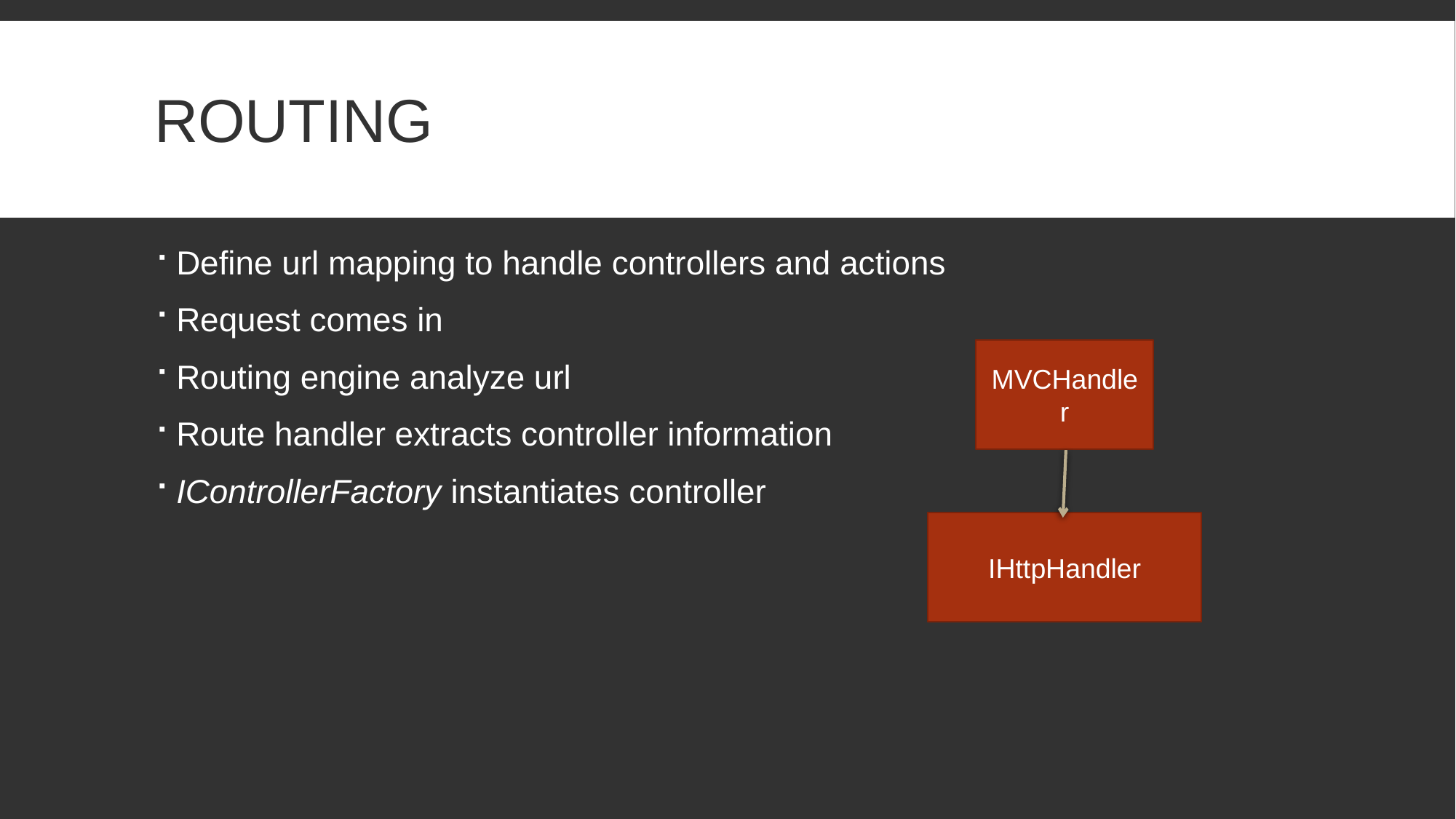

# Routing
Define url mapping to handle controllers and actions
Request comes in
Routing engine analyze url
Route handler extracts controller information
IControllerFactory instantiates controller
MVCHandler
IHttpHandler